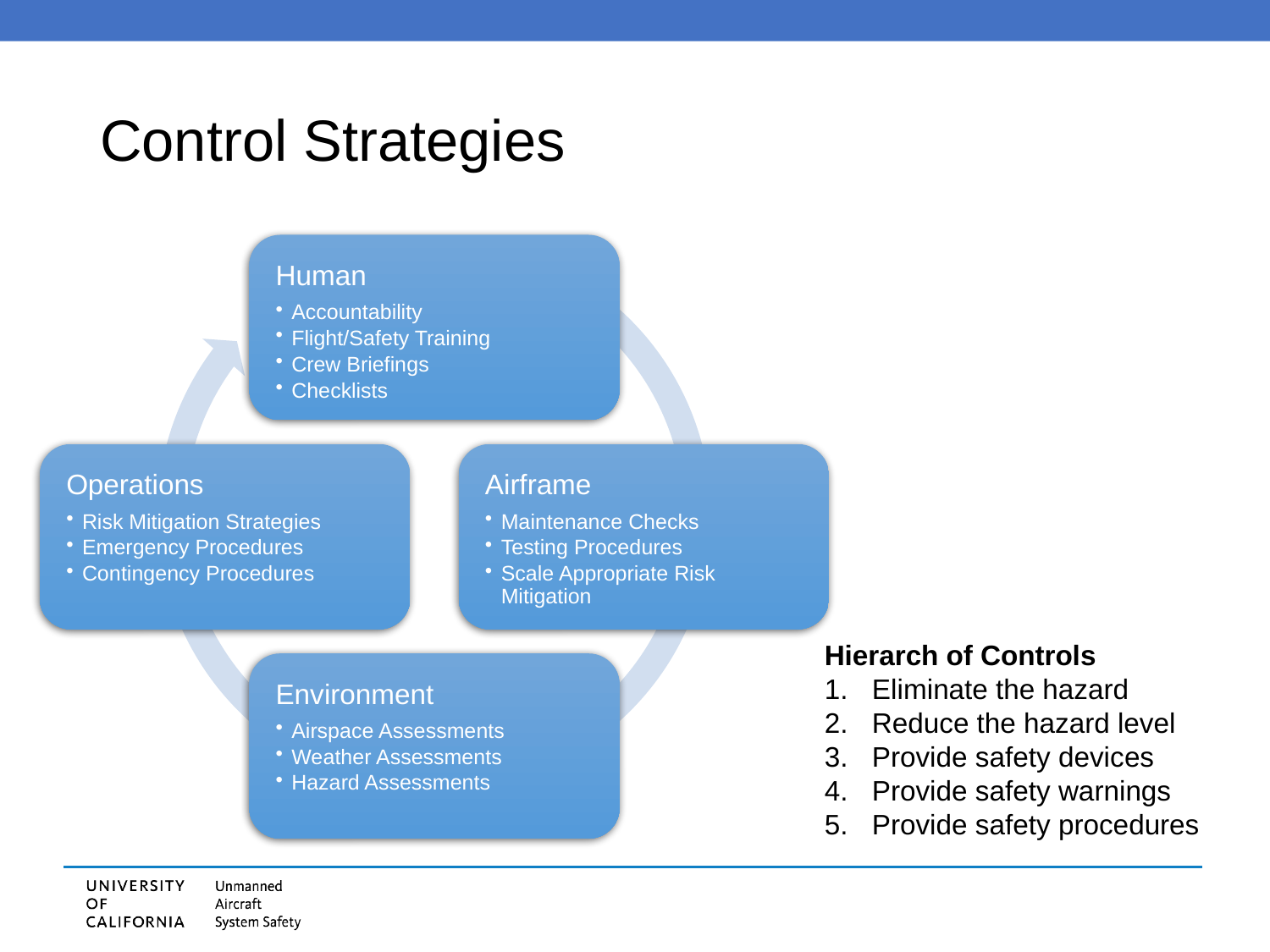

# Control Strategies
Human
Accountability
Flight/Safety Training
Crew Briefings
Checklists
Airframe
Maintenance Checks
Testing Procedures
Scale Appropriate Risk Mitigation
Environment
Airspace Assessments
Weather Assessments
Hazard Assessments
Operations
Risk Mitigation Strategies
Emergency Procedures
Contingency Procedures
Hierarch of Controls
Eliminate the hazard
Reduce the hazard level
Provide safety devices
Provide safety warnings
Provide safety procedures